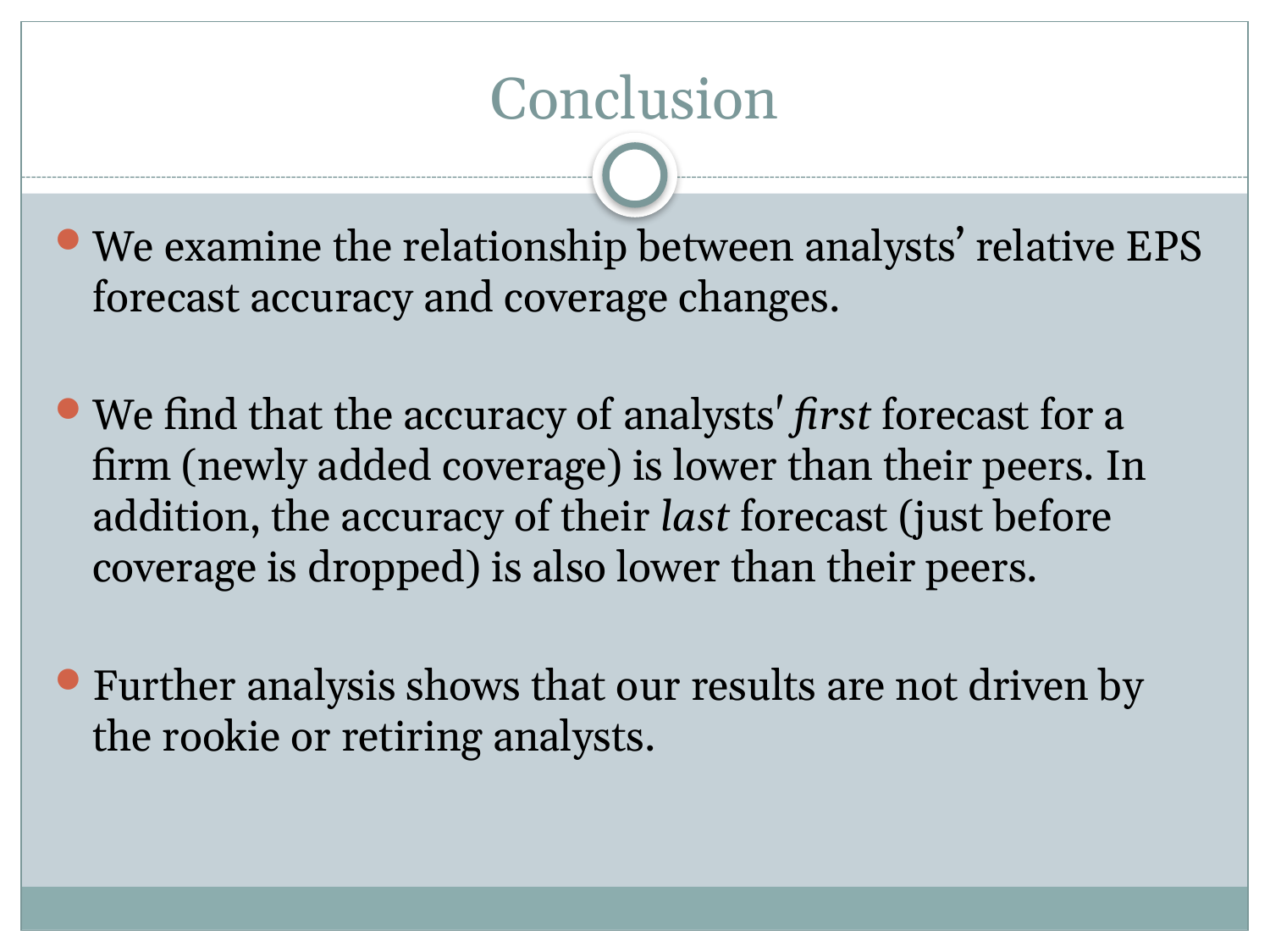

# Conclusion
We examine the relationship between analysts’ relative EPS forecast accuracy and coverage changes.

We find that the accuracy of analysts' first forecast for a firm (newly added coverage) is lower than their peers. In addition, the accuracy of their last forecast (just before coverage is dropped) is also lower than their peers.

Further analysis shows that our results are not driven by the rookie or retiring analysts.